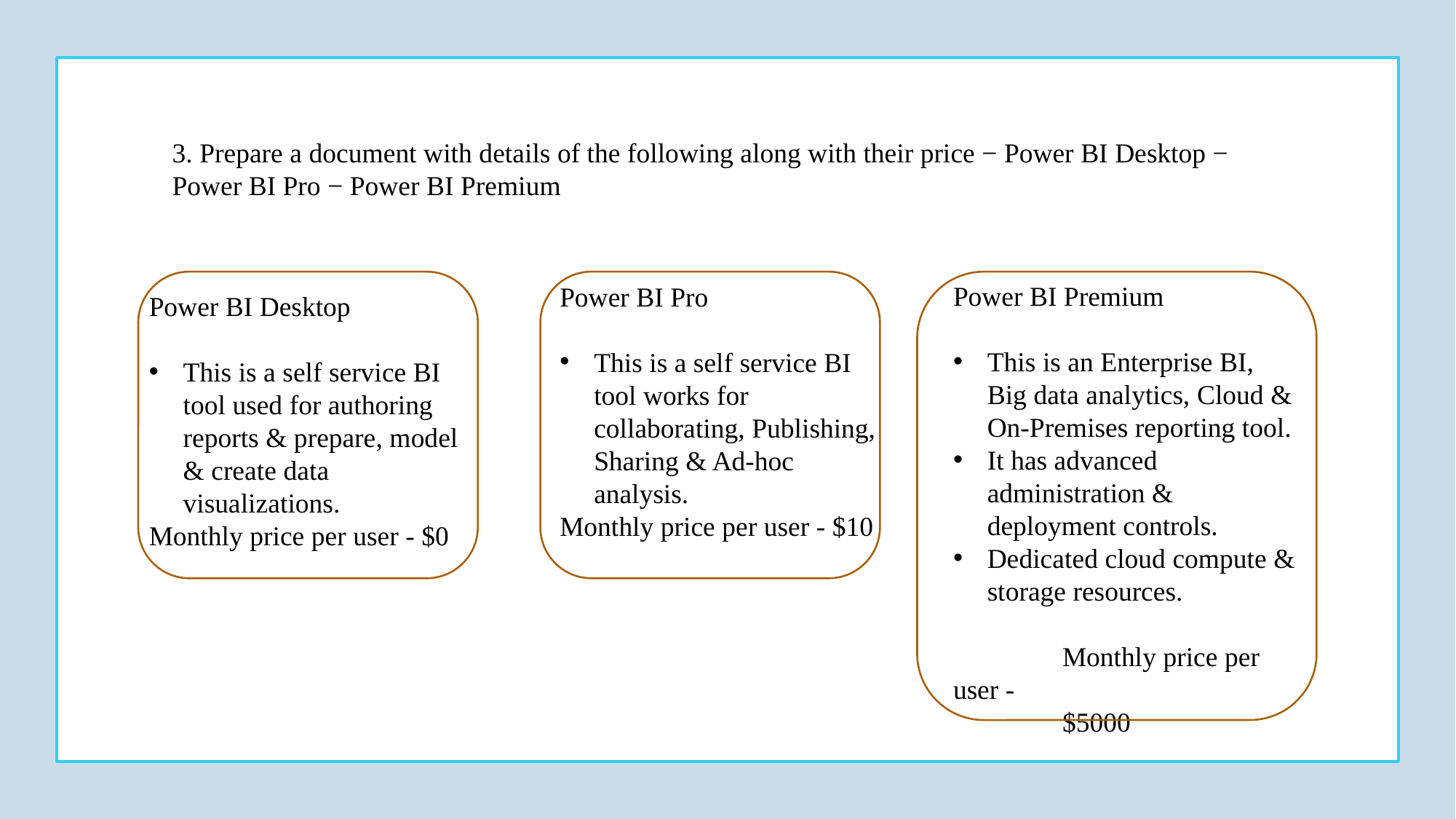

3. Prepare a document with details of the following along with their price − Power BI Desktop − Power BI Pro − Power BI Premium

Power BI Premium

This is an Enterprise BI, Big data analytics, Cloud & On-Premises reporting tool.
It has advanced administration & deployment controls.
Dedicated cloud compute & storage resources.

	Monthly price per user - 				$5000
Power BI Pro

This is a self service BI tool works for collaborating, Publishing, Sharing & Ad-hoc analysis.
Monthly price per user - $10
Power BI Desktop

This is a self service BI tool used for authoring reports & prepare, model & create data visualizations.
Monthly price per user - $0